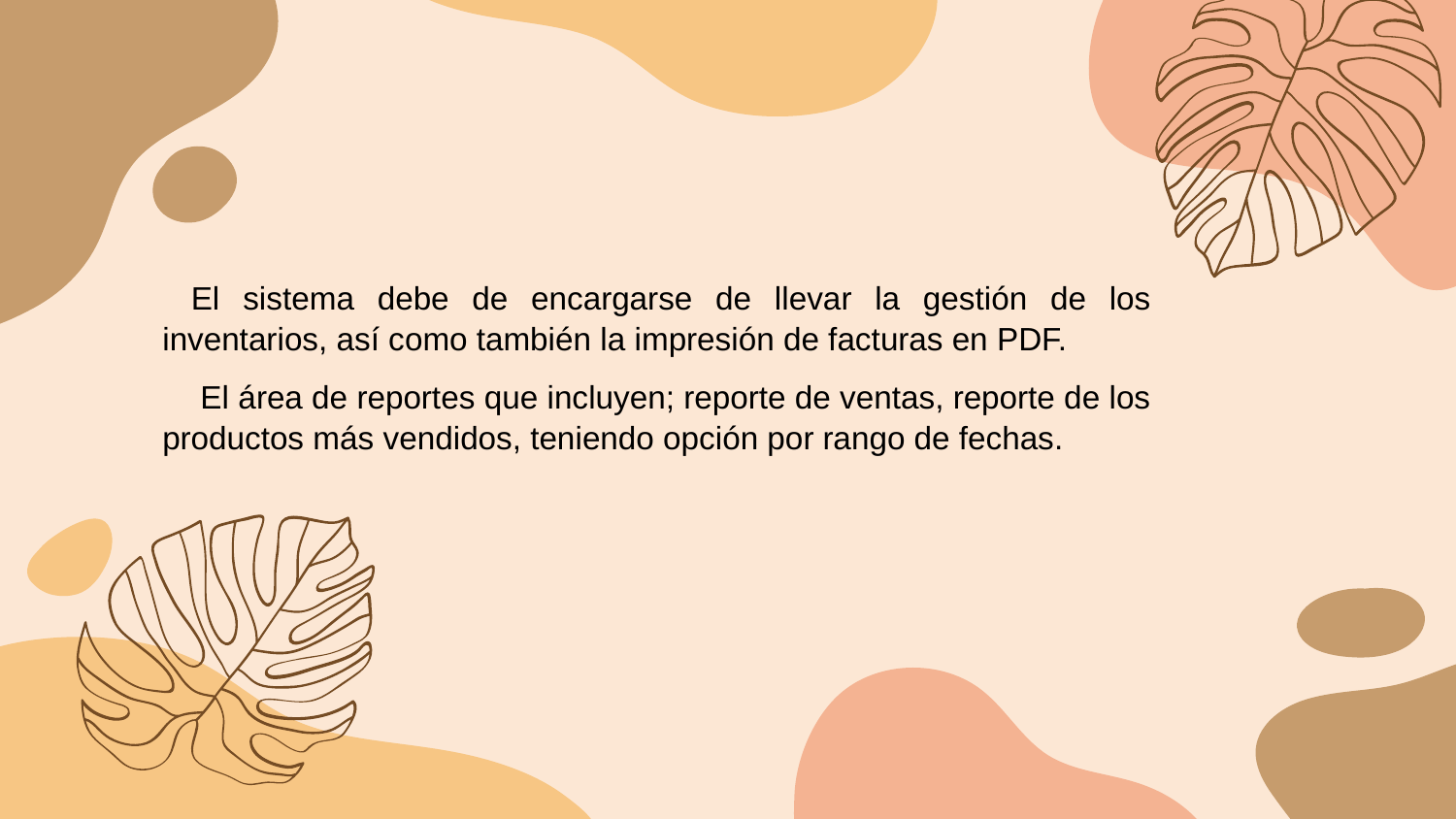

El sistema debe de encargarse de llevar la gestión de los inventarios, así como también la impresión de facturas en PDF.
 El área de reportes que incluyen; reporte de ventas, reporte de los productos más vendidos, teniendo opción por rango de fechas.